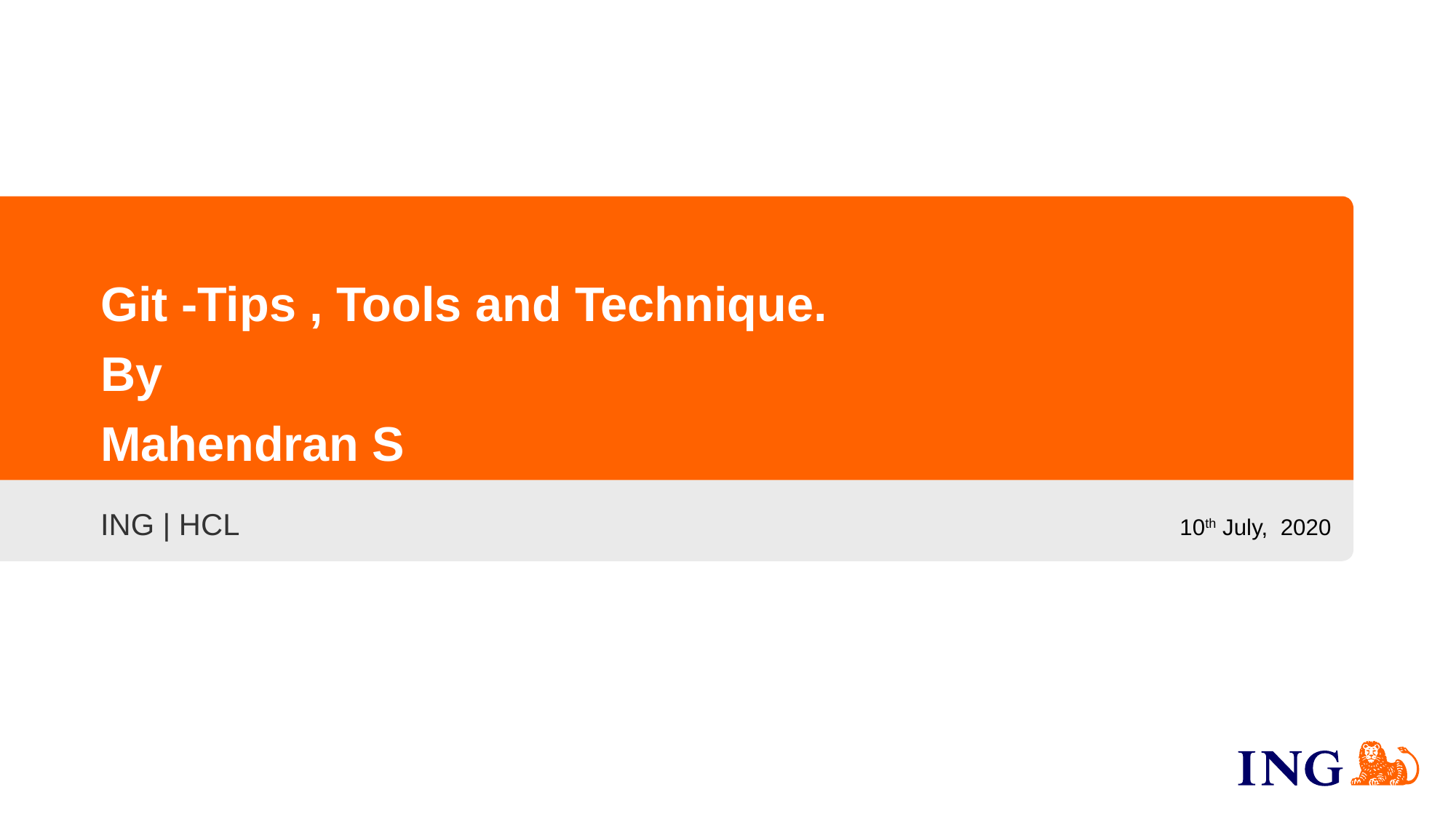

Git -Tips , Tools and Technique.
By
Mahendran S
ING | HCL
10th July,  2020